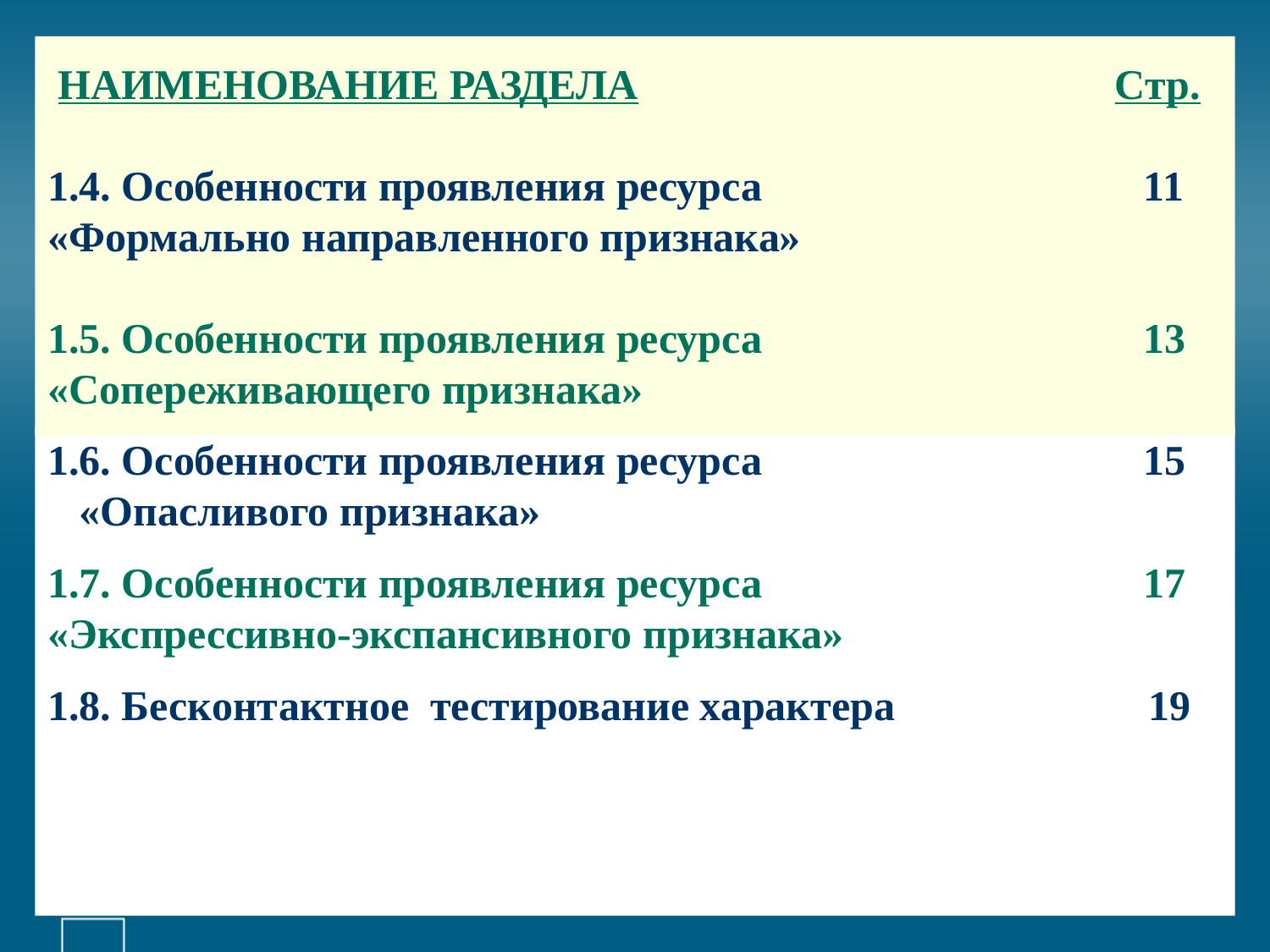

# НАИМЕНОВАНИЕ РАЗДЕЛА                                             Стр. 1.4. Особенности проявления ресурса                                    11 «Формально направленного признака» 1.5. Особенности проявления ресурса                                    13 «Сопереживающего признака»
1.6. Особенности проявления ресурса                                    15       «Опасливого признака»
1.7. Особенности проявления ресурса                                    17   «Экспрессивно-экспансивного признака»
1.8. Бесконтактное  тестирование характера                        19